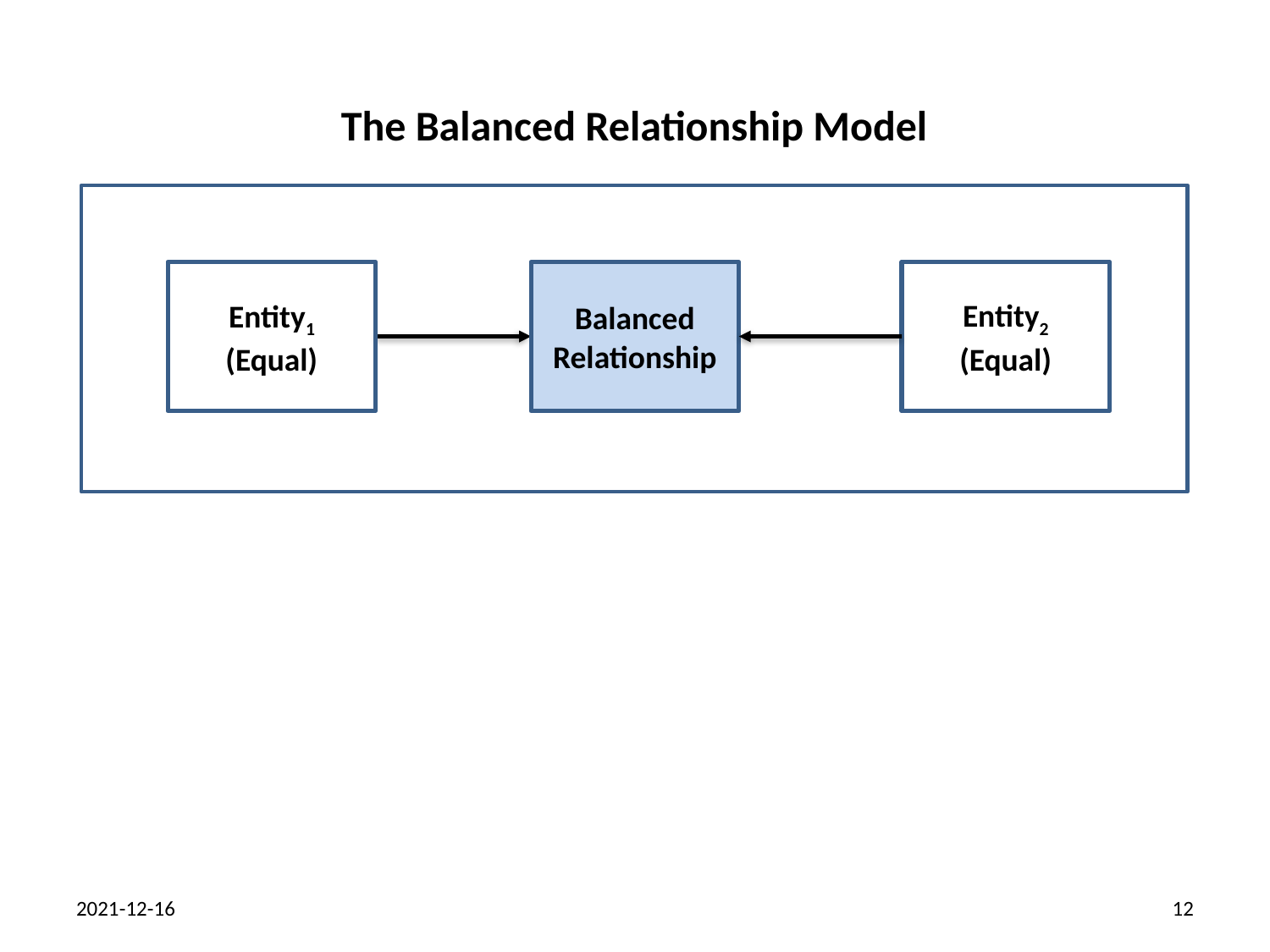

The Balanced Relationship Model

Entity2 (Equal)
Entity1 (Equal)
Balanced Relationship

2021-12-16
12